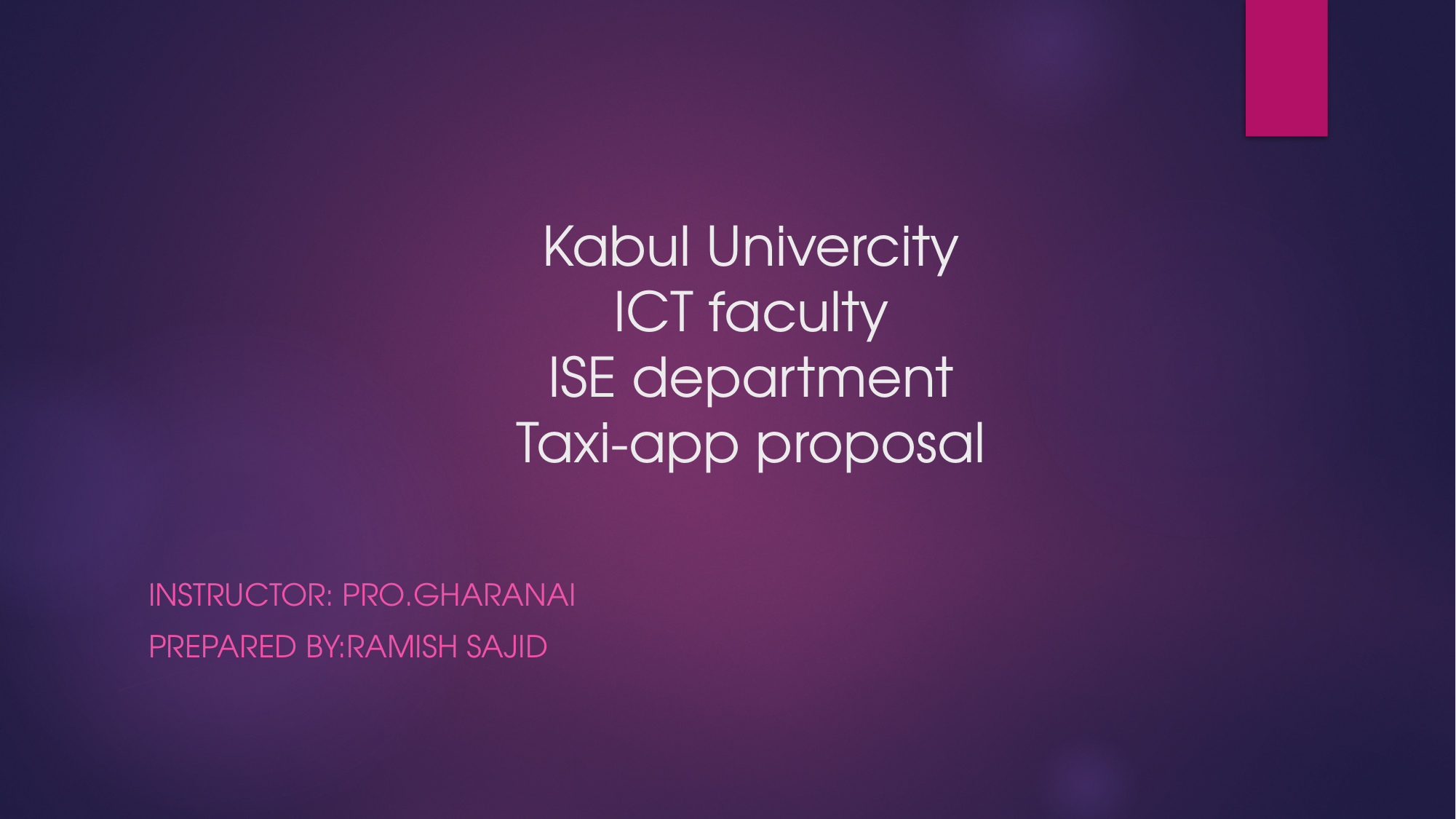

# Kabul Univercity ICT faculty ISE department Taxi-app proposal
Instructor: pro.Gharanai
Prepared by:Ramish sajid